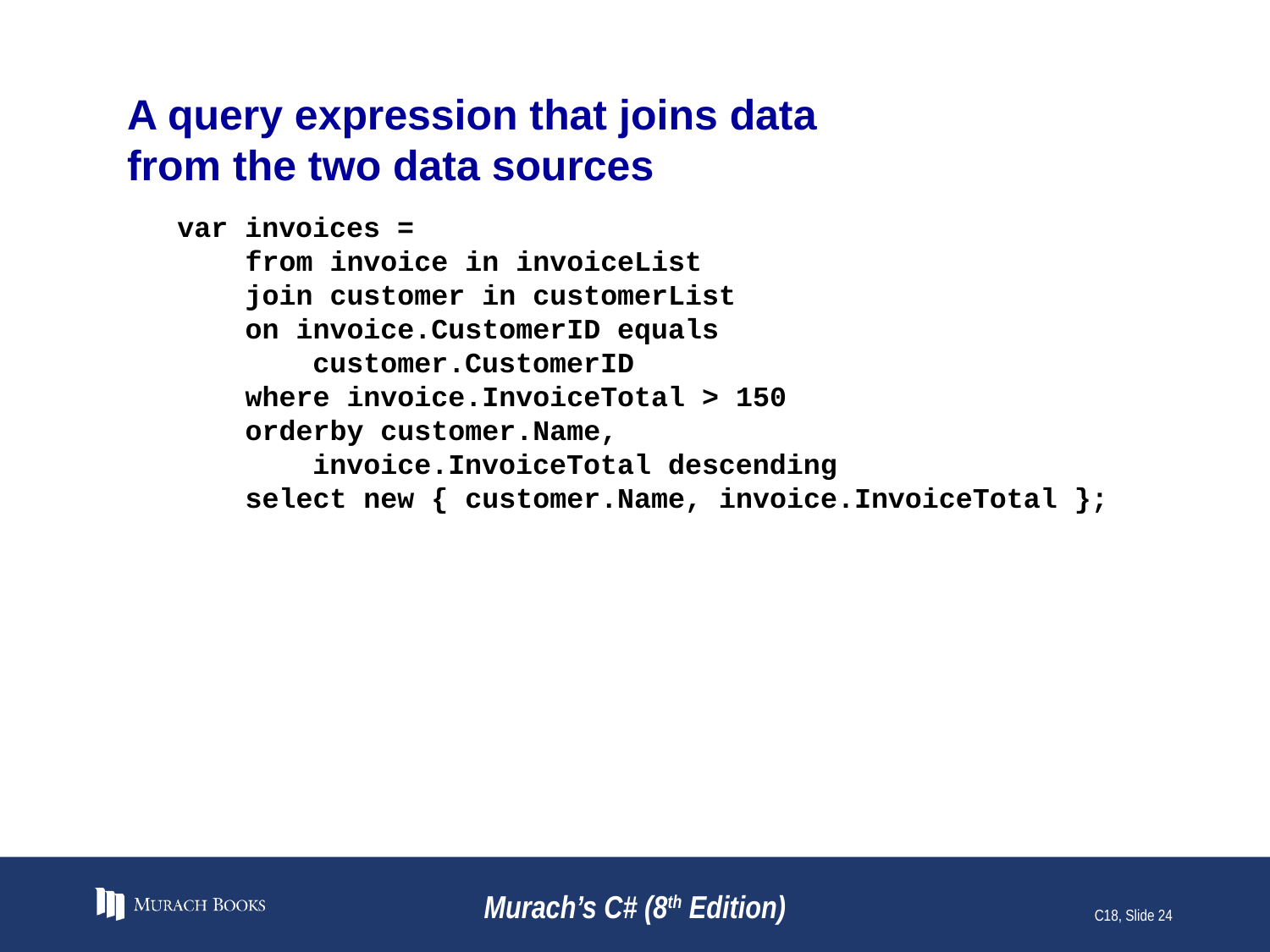

# A query expression that joins data from the two data sources
var invoices =
    from invoice in invoiceList
    join customer in customerList
    on invoice.CustomerID equals
        customer.CustomerID
    where invoice.InvoiceTotal > 150
    orderby customer.Name,
        invoice.InvoiceTotal descending
    select new { customer.Name, invoice.InvoiceTotal };

Murach’s C# (8th Edition)

C18, Slide 24